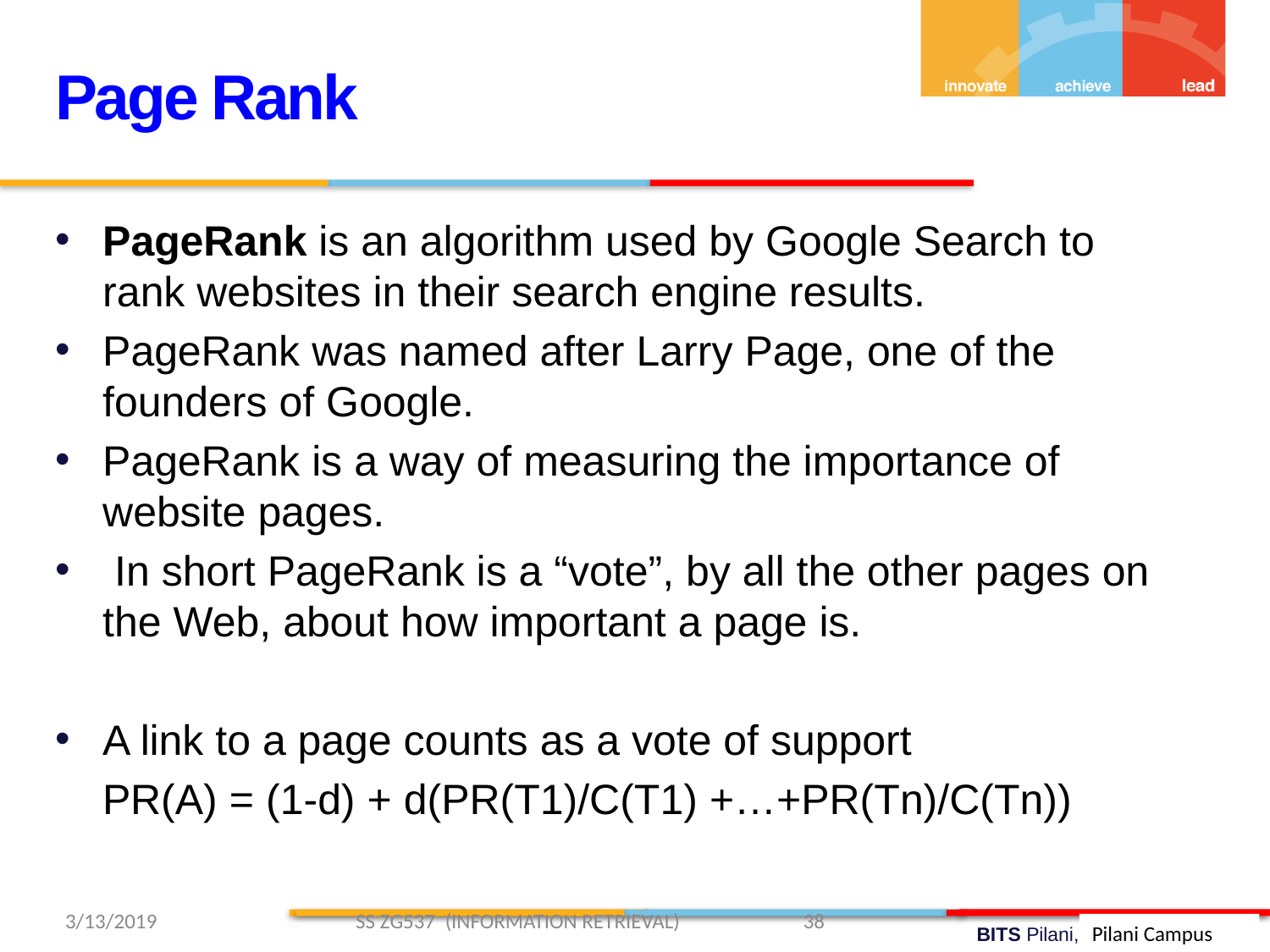

Page Rank
PageRank is an algorithm used by Google Search to rank websites in their search engine results.
PageRank was named after Larry Page, one of the founders of Google.
PageRank is a way of measuring the importance of website pages.
 In short PageRank is a “vote”, by all the other pages on the Web, about how important a page is.

A link to a page counts as a vote of support
    PR(A) = (1-d) + d(PR(T1)/C(T1) +…+PR(Tn)/C(Tn))

3/13/2019                                         SS ZG537  (INFORMATION RETRIEVAL)                         38
Pilani Campus